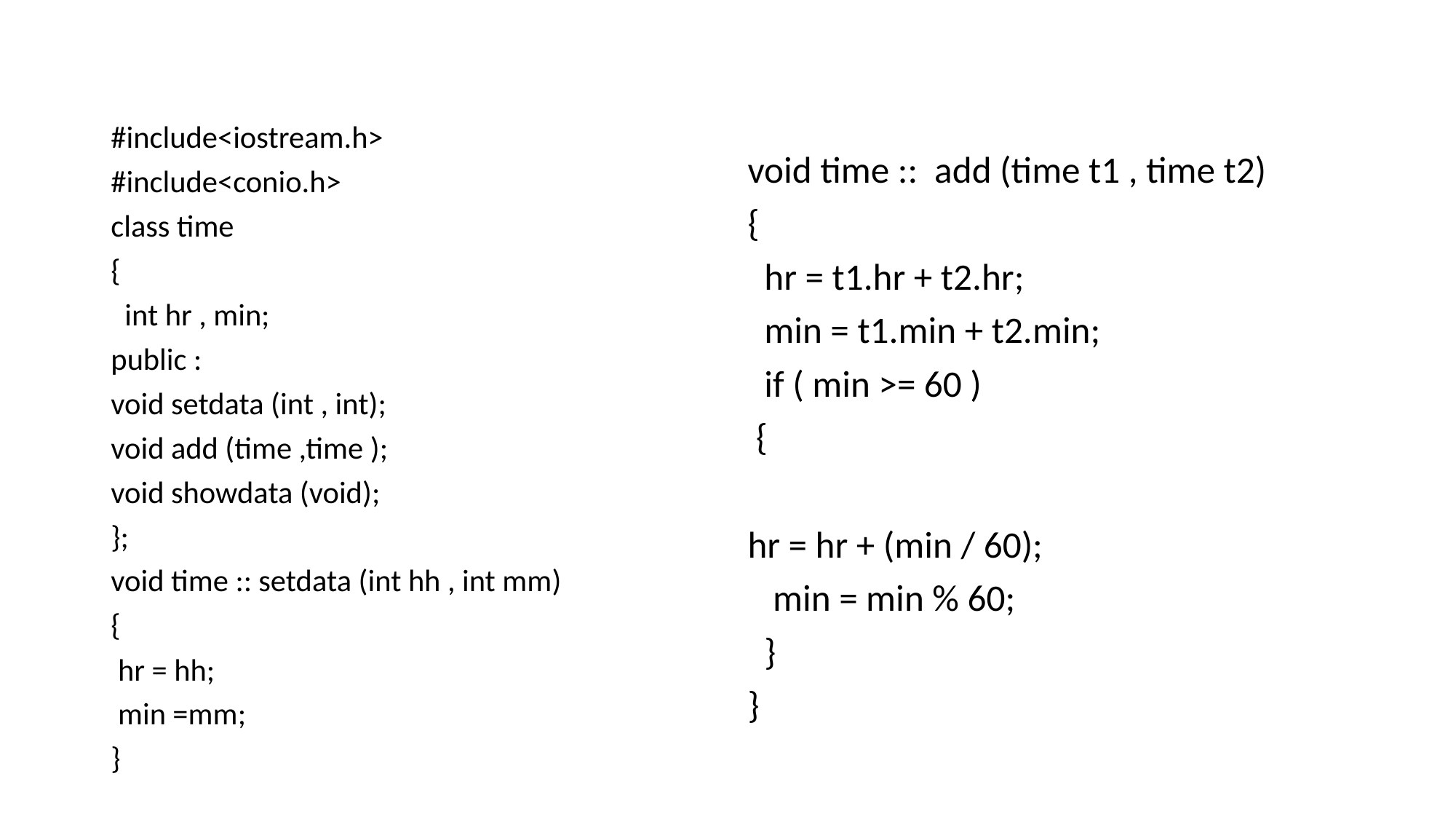

#
#include<iostream.h>
#include<conio.h>
class time
{
  int hr , min;
public :
void setdata (int , int);
void add (time ,time );
void showdata (void);
};
void time :: setdata (int hh , int mm)
{
 hr = hh;
 min =mm;
}

void time ::  add (time t1 , time t2)
{
  hr = t1.hr + t2.hr;
  min = t1.min + t2.min;
  if ( min >= 60 )
 {

hr = hr + (min / 60);
   min = min % 60;
  }
}